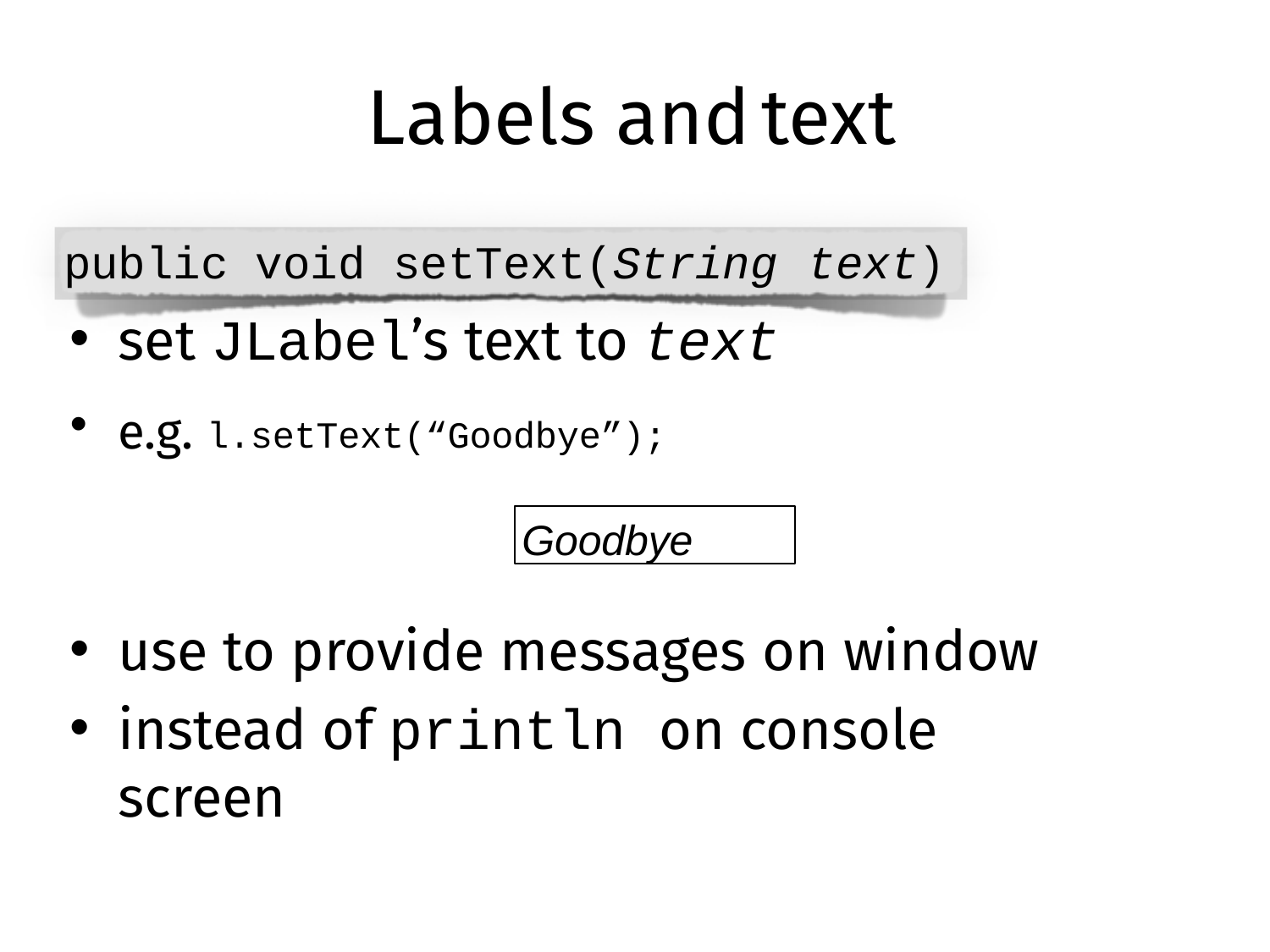

# Labels and	text

public void setText(String	text)
set JLabel’s text to text
e.g. l.setText(“Goodbye”);

Goodbye
use to provide messages on window
instead of println on console screen